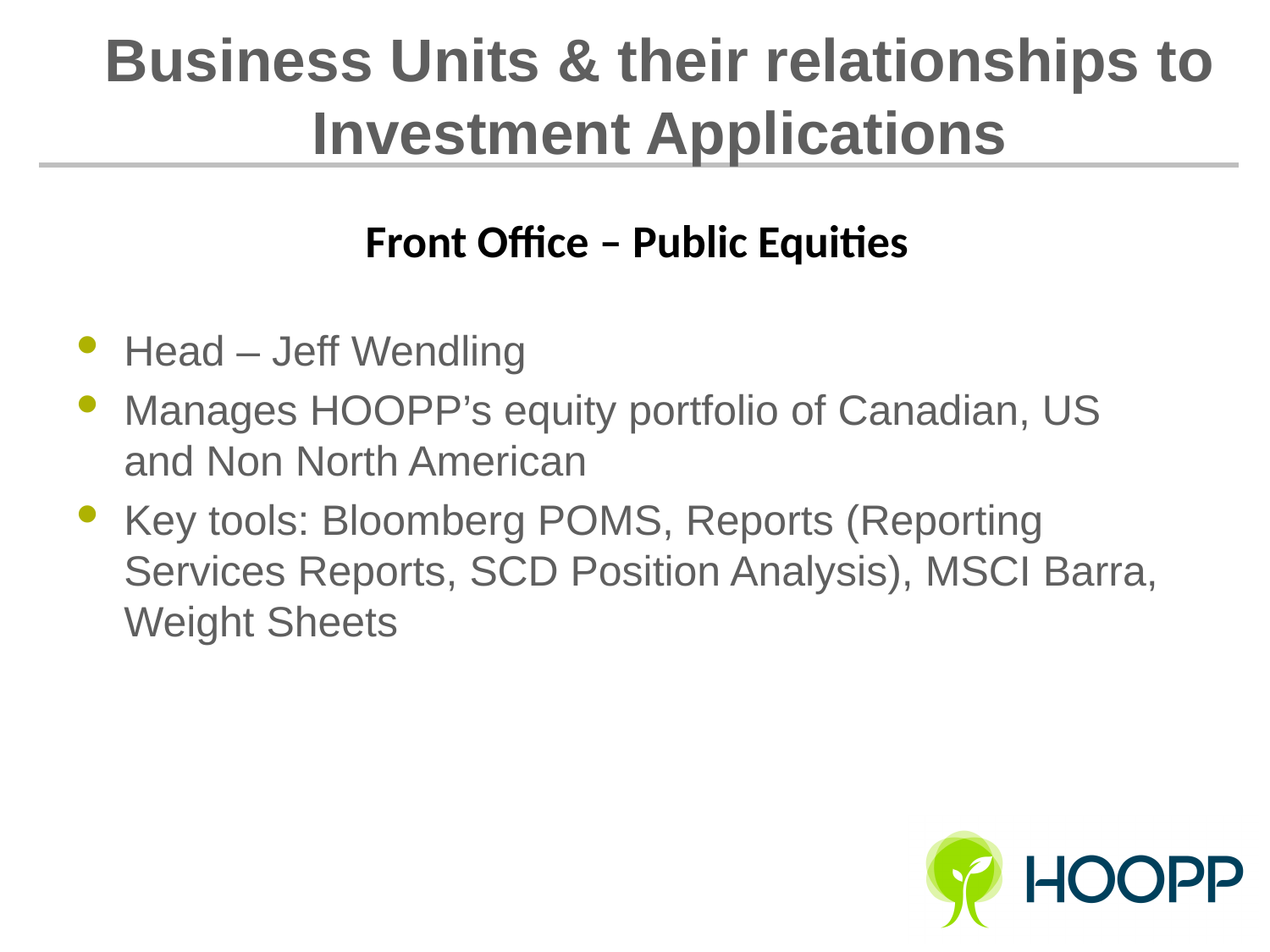

# Business Units & their relationships to Investment Applications
Front Office – Public Equities
Head – Jeff Wendling
Manages HOOPP’s equity portfolio of Canadian, US and Non North American
Key tools: Bloomberg POMS, Reports (Reporting Services Reports, SCD Position Analysis), MSCI Barra, Weight Sheets